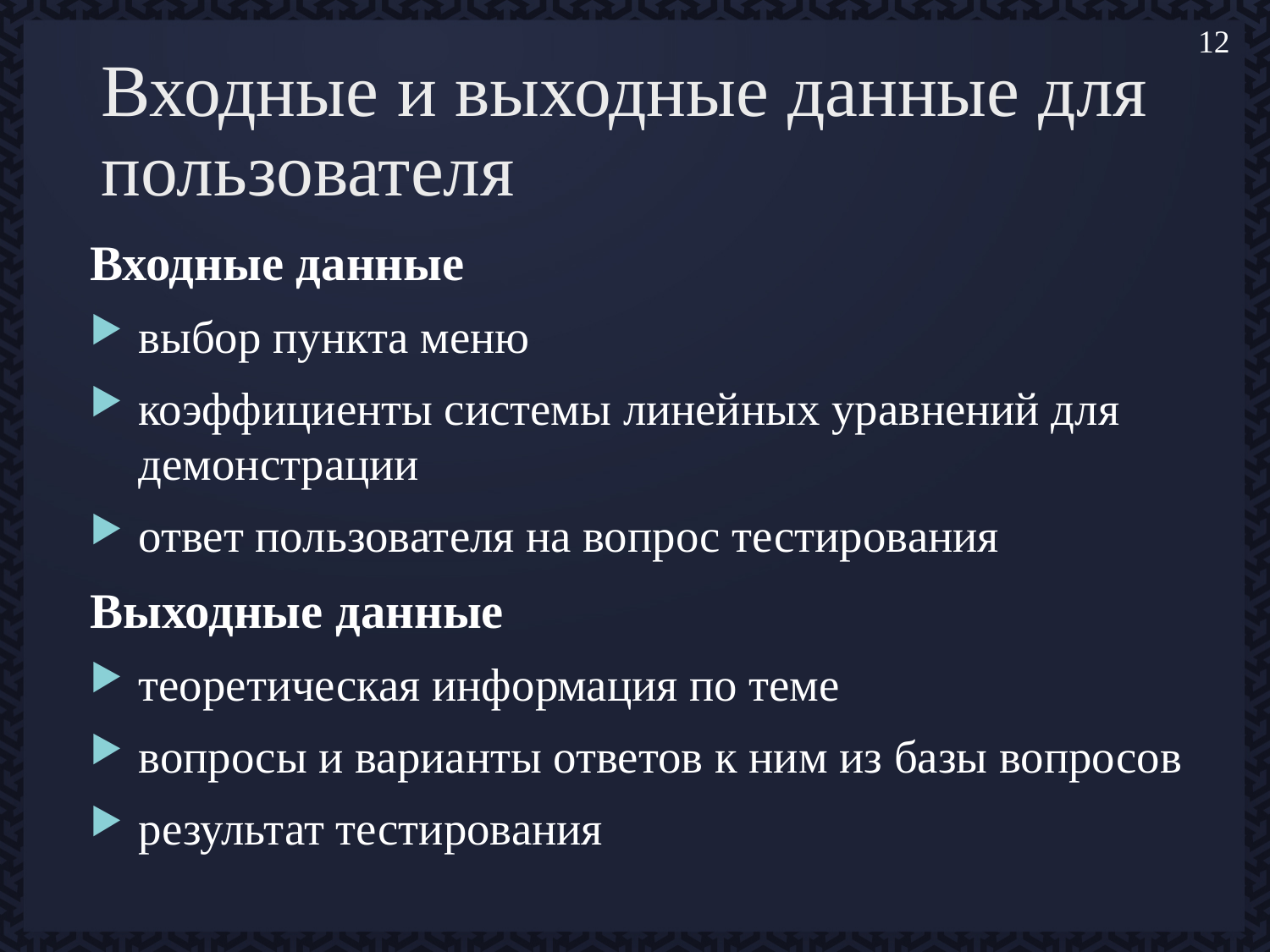

12
# Входные и выходные данные для пользователя
Входные данные
выбор пункта меню
коэффициенты системы линейных уравнений для демонстрации
ответ пользователя на вопрос тестирования
Выходные данные
теоретическая информация по теме
вопросы и варианты ответов к ним из базы вопросов
результат тестирования